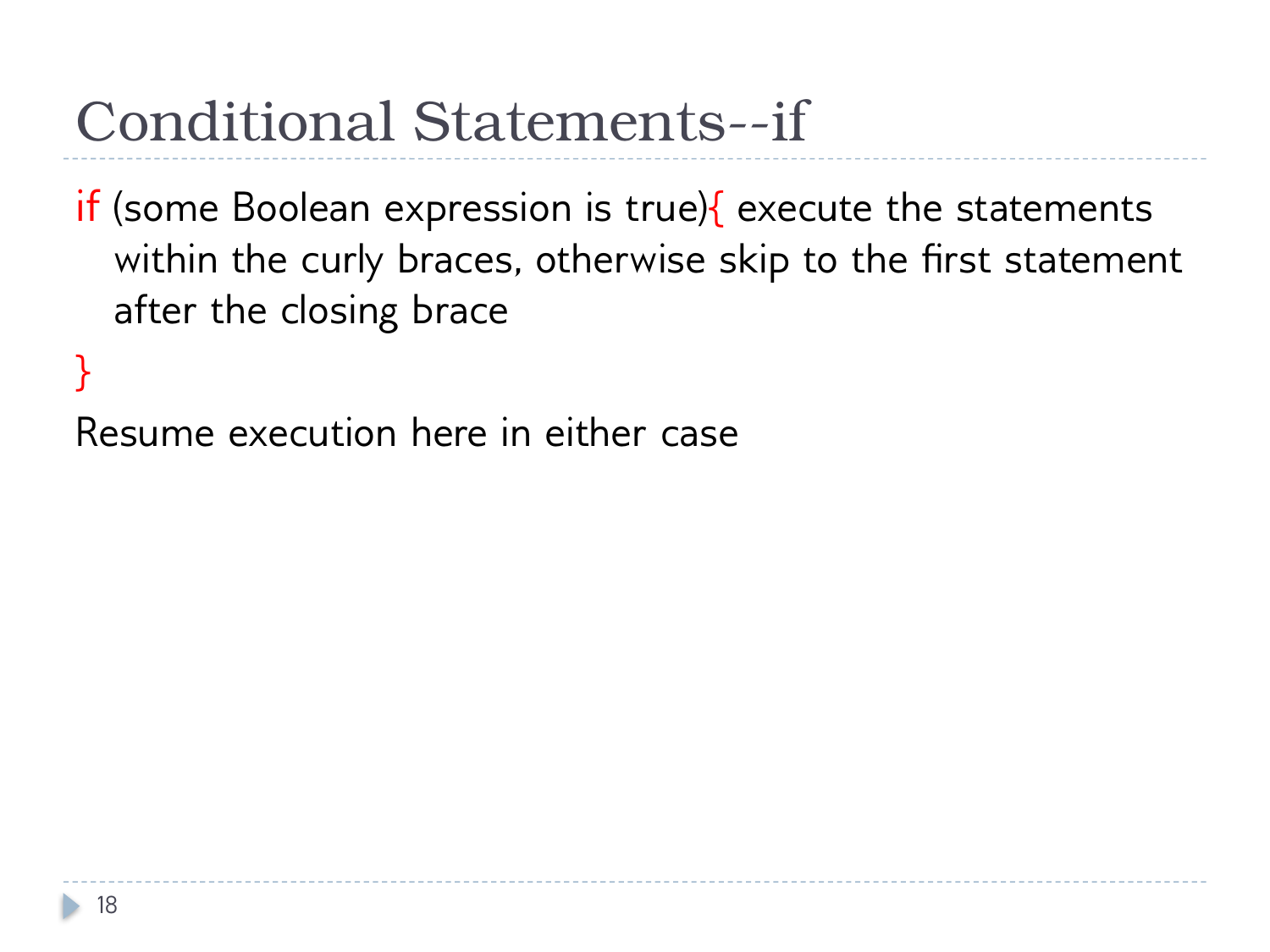

# Conditional Statements--if
if (some Boolean expression is true){ execute the statements within the curly braces, otherwise skip to the first statement after the closing brace
}
Resume execution here in either case
18